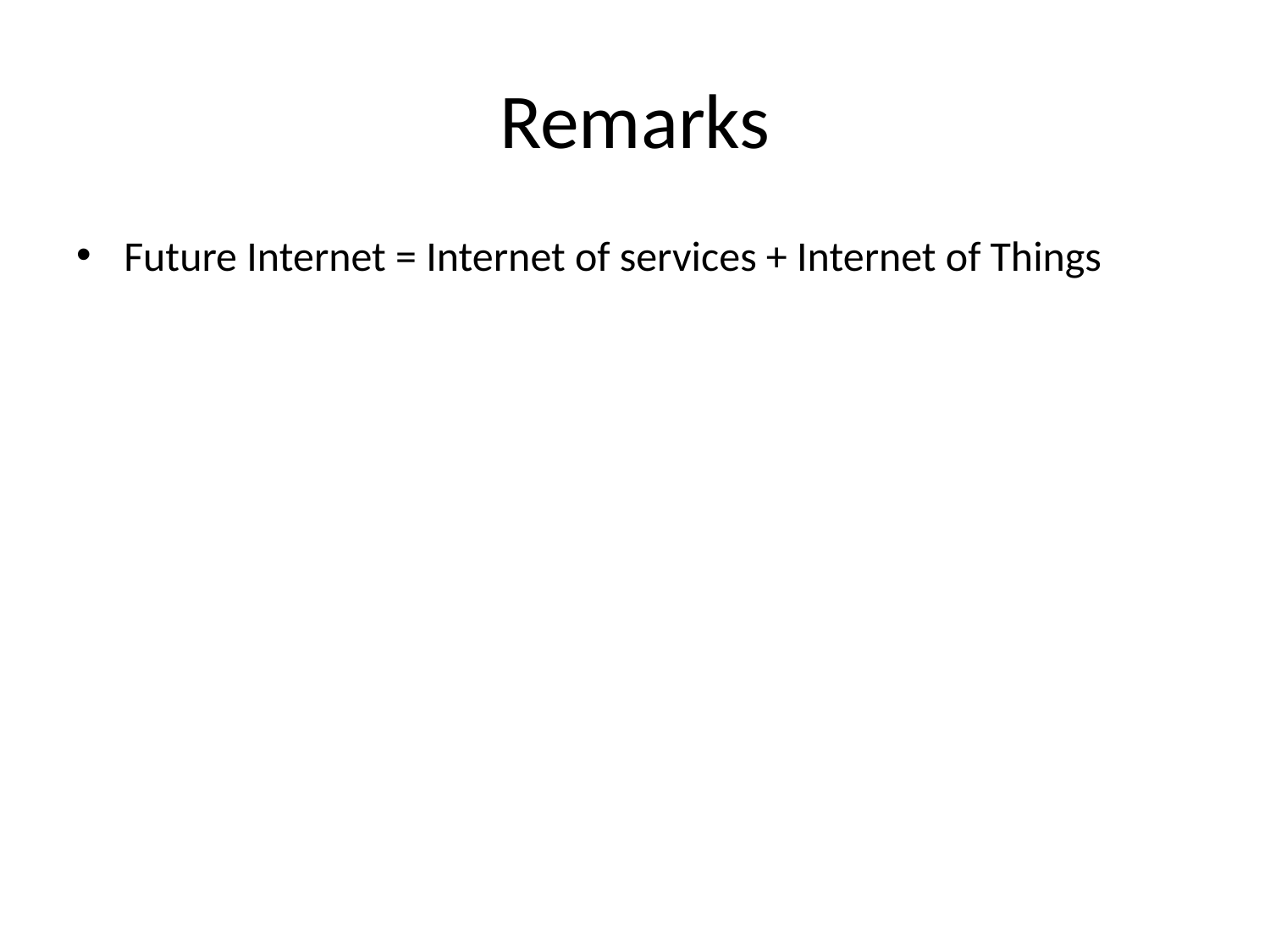

# Remarks
Future Internet = Internet of services + Internet of Things